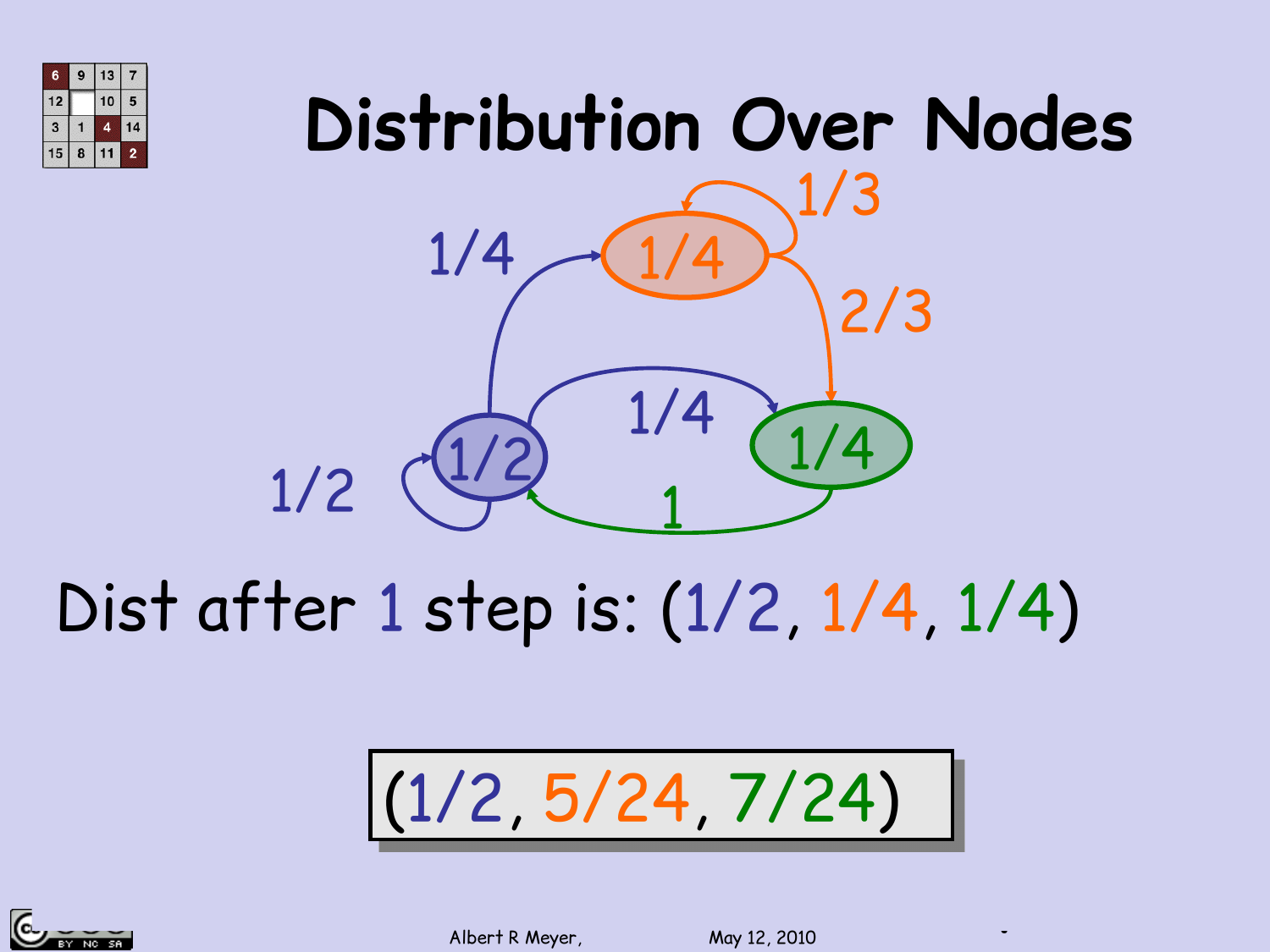

Distribution Over Nodes
1/3
1/4

1/4
2/3
1/4

1/4

1/2

1/2
1
Dist after 1 step is: (1/2, 1/4, 1/4)

pB’ = Pr{B to B|at B}•pB
pB’ =          1/2     •1/2 +
(1/2, 5/24, 7/24)
Pr{G to B|at G}•pG
          1        •1/4
+ Pr{O to B|at O}•pO
+          0        •1/4
What is distribution after t steps?
Albert R Meyer,                        May 12, 2010